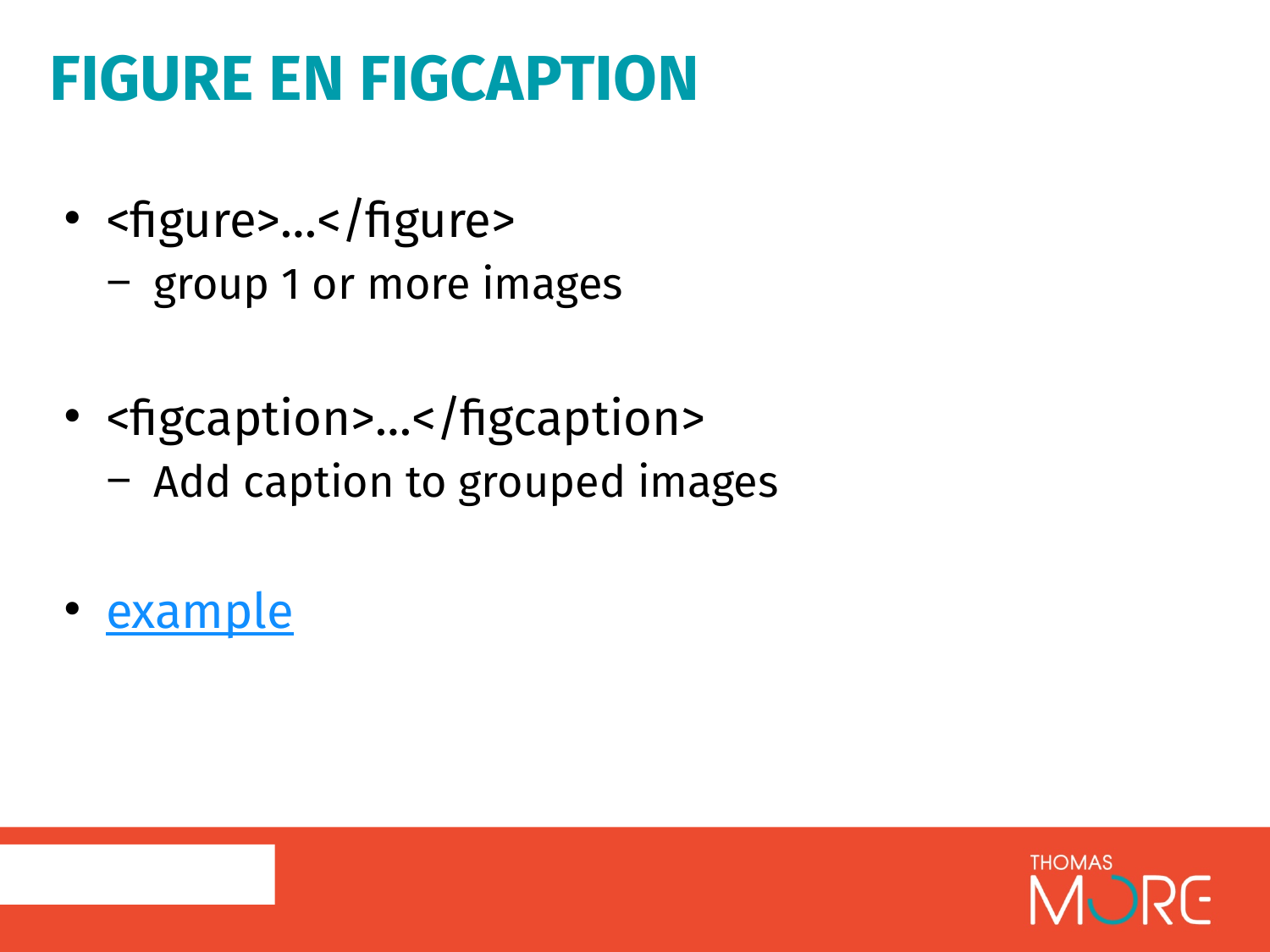

# figure en figcaption
<figure>…</figure>
group 1 or more images

<figcaption>…</figcaption>
Add caption to grouped images

example